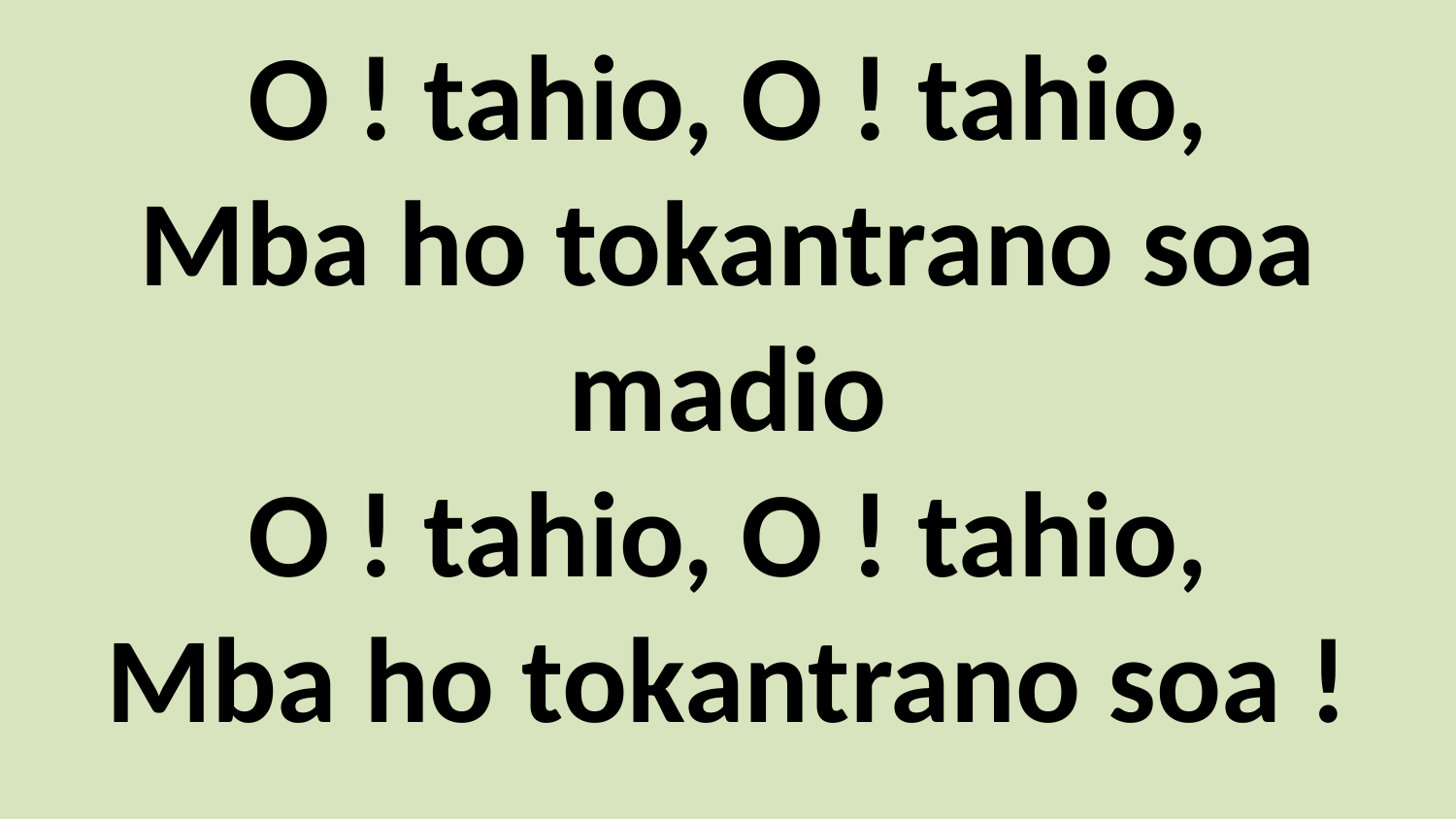

# O ! tahio, O ! tahio, Mba ho tokantrano soa madio O ! tahio, O ! tahio, Mba ho tokantrano soa !